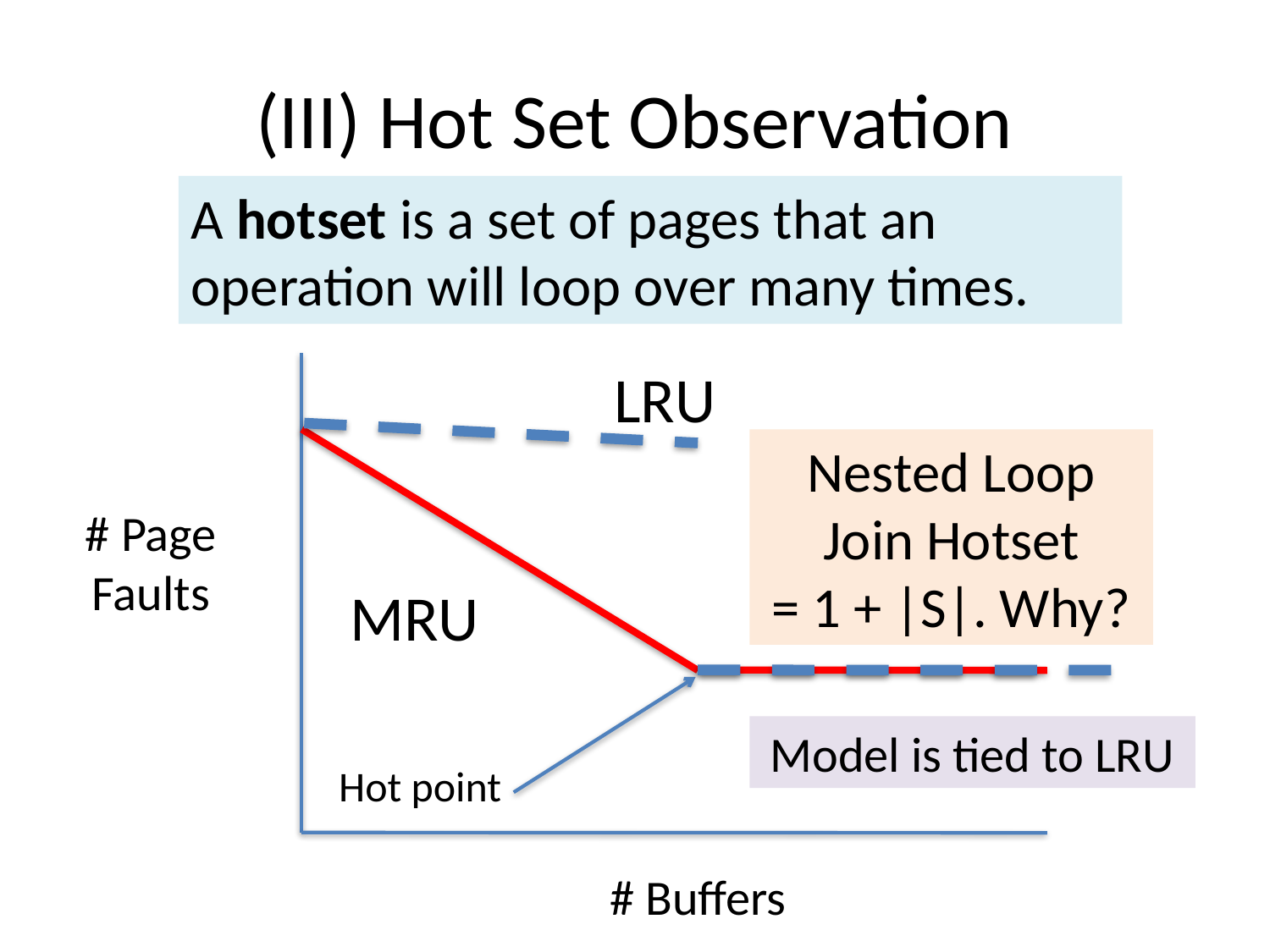

# (III) Hot Set Observation
A hotset is a set of pages that an operation will loop over many times.
LRU
Nested Loop Join Hotset
= 1 + |S|. Why?
# Page Faults
MRU
Model is tied to LRU
Hot point
# Buffers